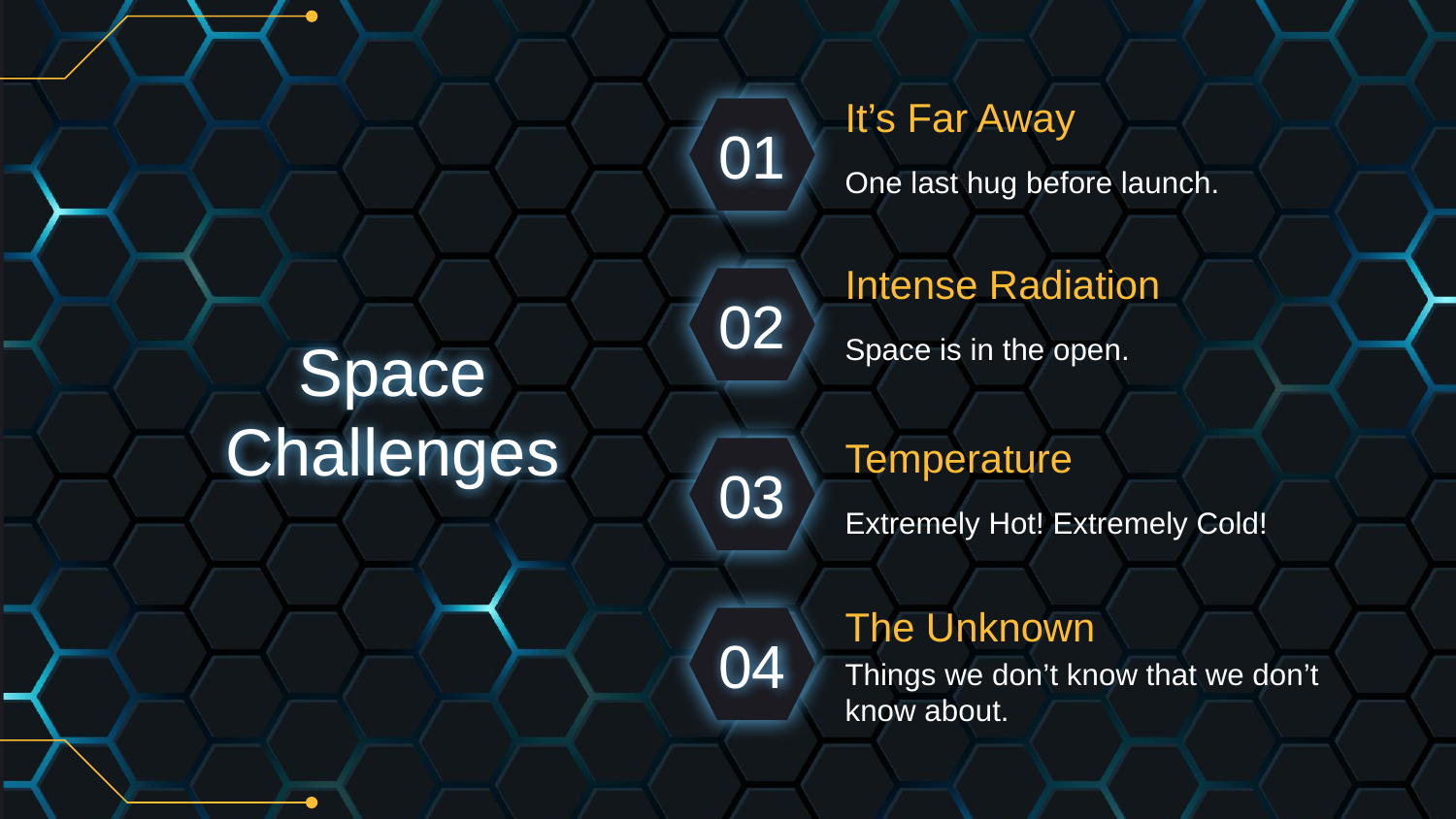

It’s Far Away

# 01
One last hug before launch.
Intense Radiation

02
Space
Challenges
Space is in the open.
Temperature

03
Extremely Hot! Extremely Cold!
The Unknown

04
Things we don’t know that we don’t know about.